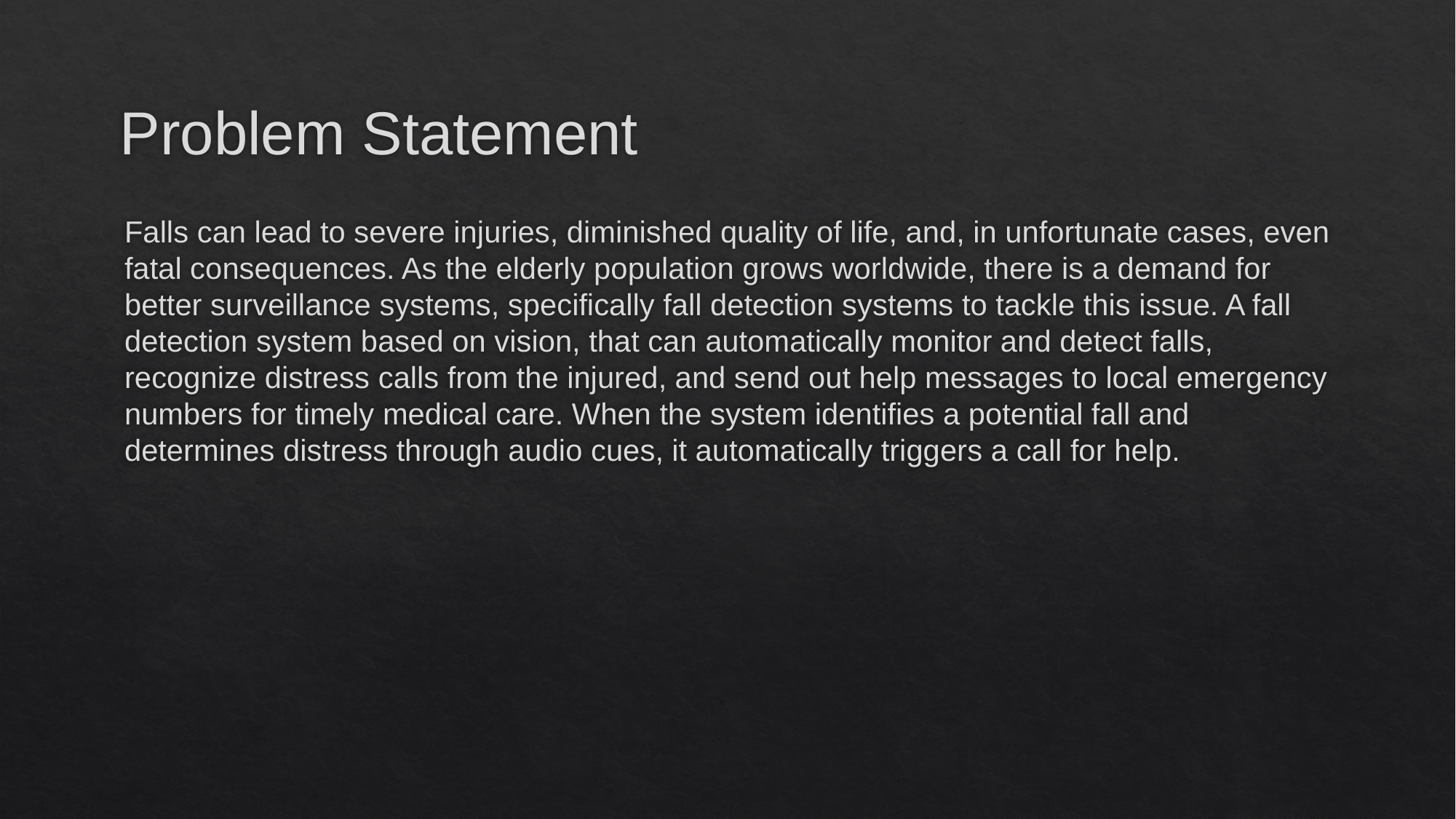

# Problem Statement
Falls can lead to severe injuries, diminished quality of life, and, in unfortunate cases, even fatal consequences. As the elderly population grows worldwide, there is a demand for better surveillance systems, specifically fall detection systems to tackle this issue. A fall detection system based on vision, that can automatically monitor and detect falls, recognize distress calls from the injured, and send out help messages to local emergency numbers for timely medical care. When the system identifies a potential fall and determines distress through audio cues, it automatically triggers a call for help.